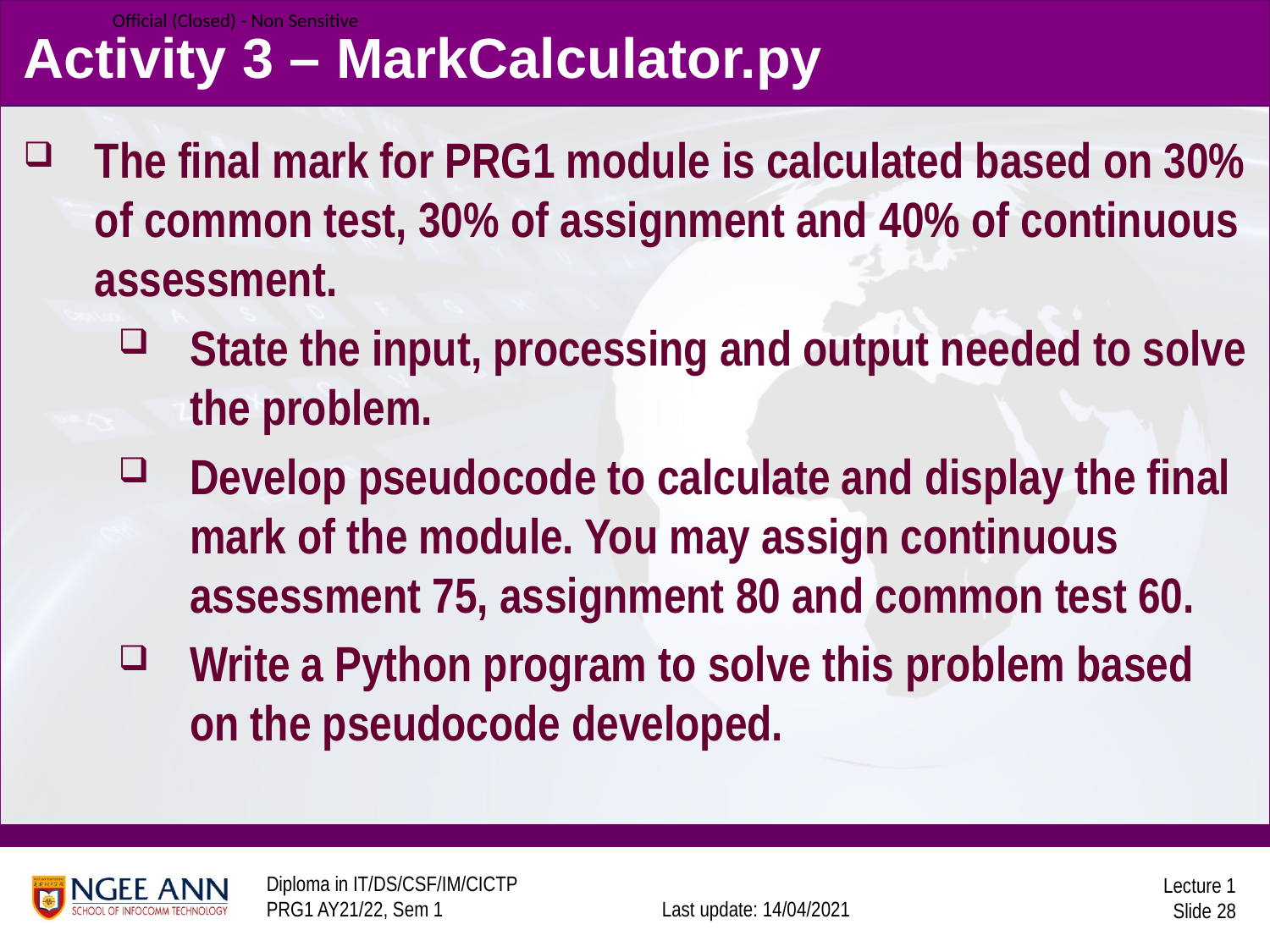

# Activity 3 – MarkCalculator.py
The final mark for PRG1 module is calculated based on 30% of common test, 30% of assignment and 40% of continuous assessment.
State the input, processing and output needed to solve the problem.
Develop pseudocode to calculate and display the final mark of the module. You may assign continuous assessment 75, assignment 80 and common test 60.
Write a Python program to solve this problem based on the pseudocode developed.